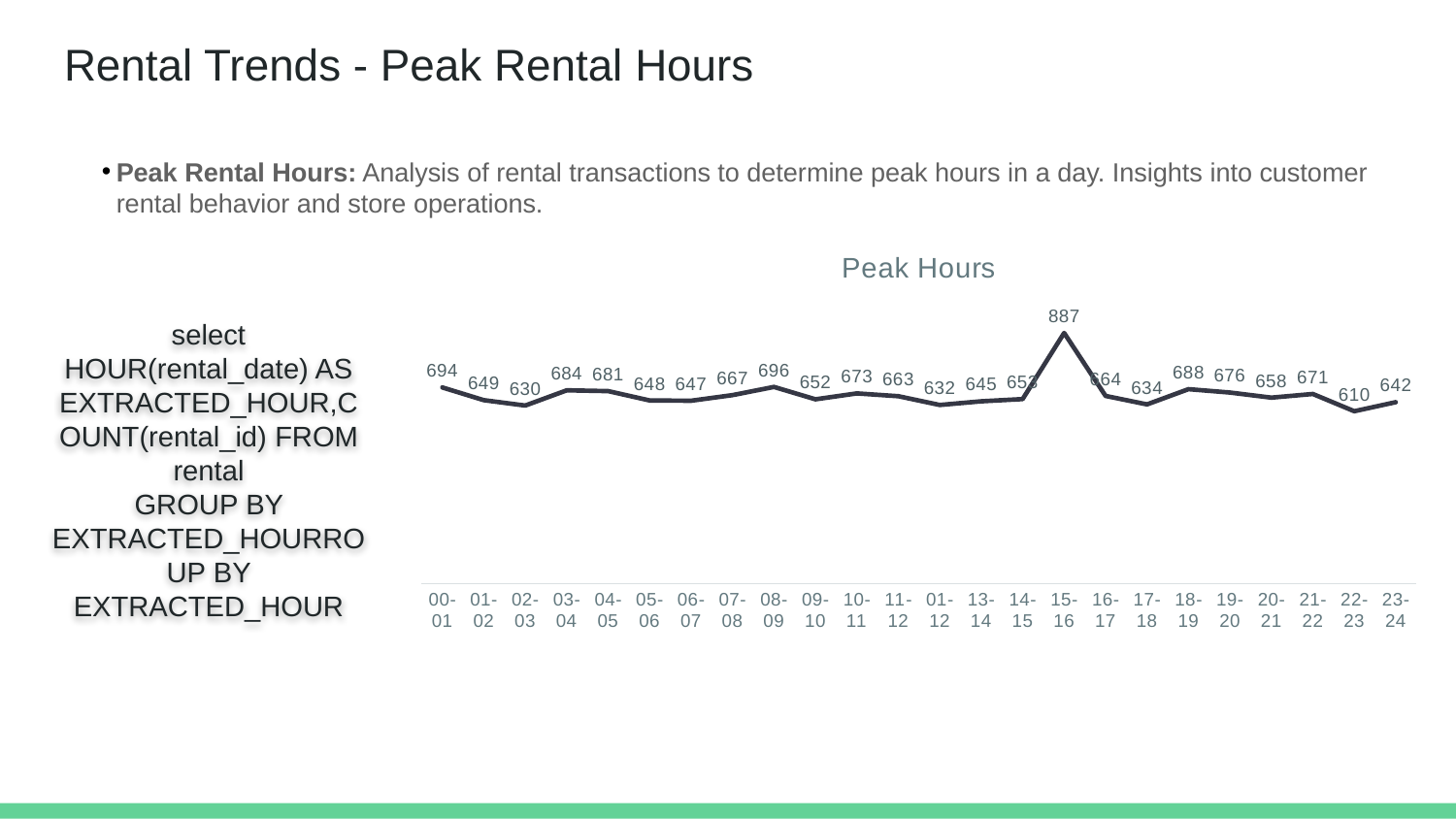

# Rental Trends - Peak Rental Hours
Peak Rental Hours: Analysis of rental transactions to determine peak hours in a day. Insights into customer rental behavior and store operations.

### Chart: Peak Hours

| Category |  |
|---|---|
| 00-01 | 694.0 |
| 01-02 | 649.0 |
| 02-03 | 630.0 |
| 03-04 | 684.0 |
| 04-05 | 681.0 |
| 05-06 | 648.0 |
| 06-07 | 647.0 |
| 07-08 | 667.0 |
| 08-09 | 696.0 |
| 09-10 | 652.0 |
| 10-11 | 673.0 |
| 11-12 | 663.0 |
| 01-12 | 632.0 |
| 13-14 | 645.0 |
| 14-15 | 653.0 |
| 15-16 | 887.0 |
| 16-17 | 664.0 |
| 17-18 | 634.0 |
| 18-19 | 688.0 |
| 19-20 | 676.0 |
| 20-21 | 658.0 |
| 21-22 | 671.0 |
| 22-23 | 610.0 |
| 23-24 | 642.0 |

select HOUR(rental_date) AS EXTRACTED_HOUR,COUNT(rental_id) FROM rental
GROUP BY EXTRACTED_HOURROUP BY EXTRACTED_HOUR